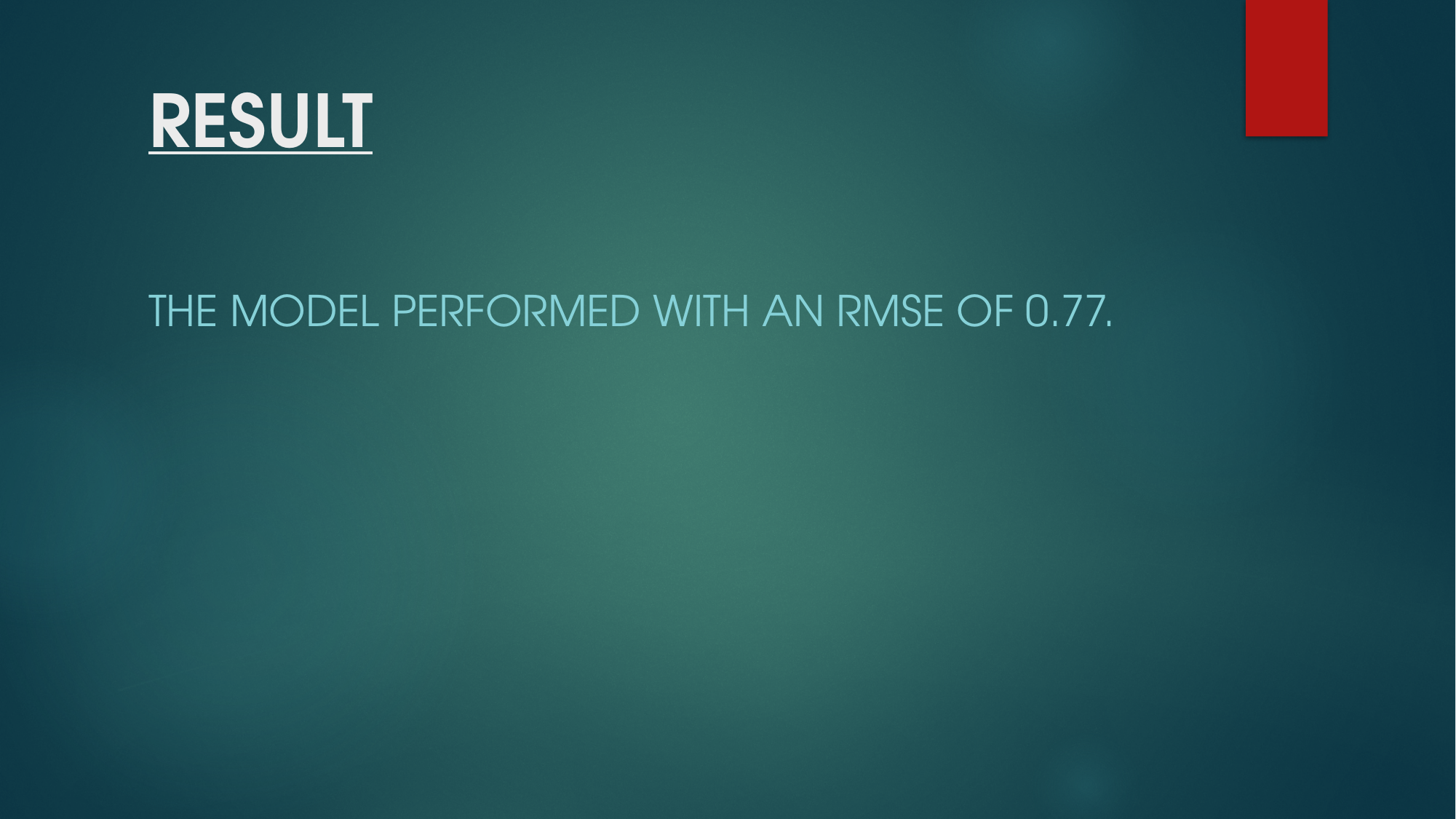

# RESULT
THE MODEL PERFORMED WITH AN RMSE OF 0.77.